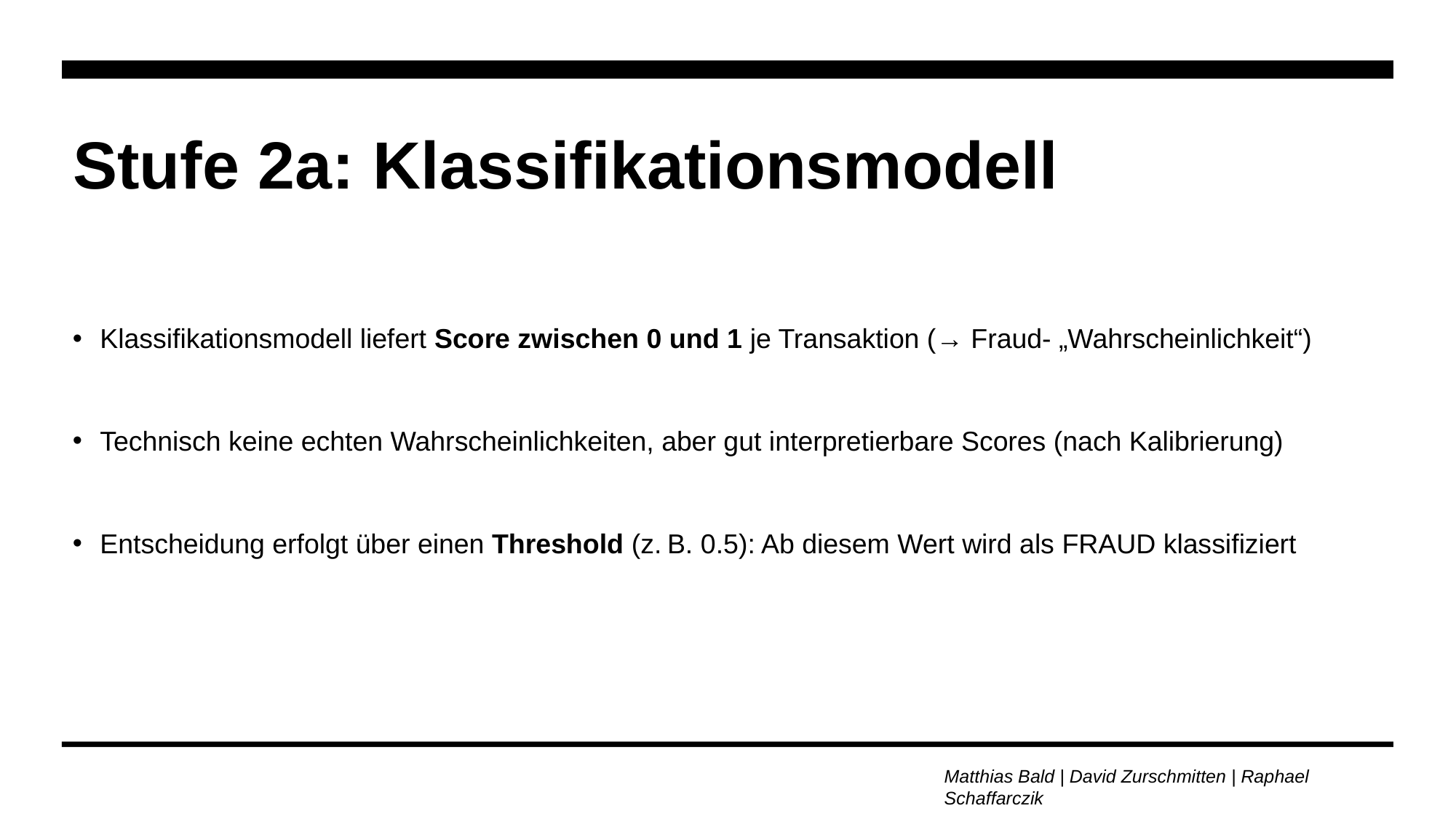

# Stufe 2a: Klassifikationsmodell
Klassifikationsmodell liefert Score zwischen 0 und 1 je Transaktion (→ Fraud- „Wahrscheinlichkeit“)

Technisch keine echten Wahrscheinlichkeiten, aber gut interpretierbare Scores (nach Kalibrierung)

Entscheidung erfolgt über einen Threshold (z. B. 0.5): Ab diesem Wert wird als FRAUD klassifiziert